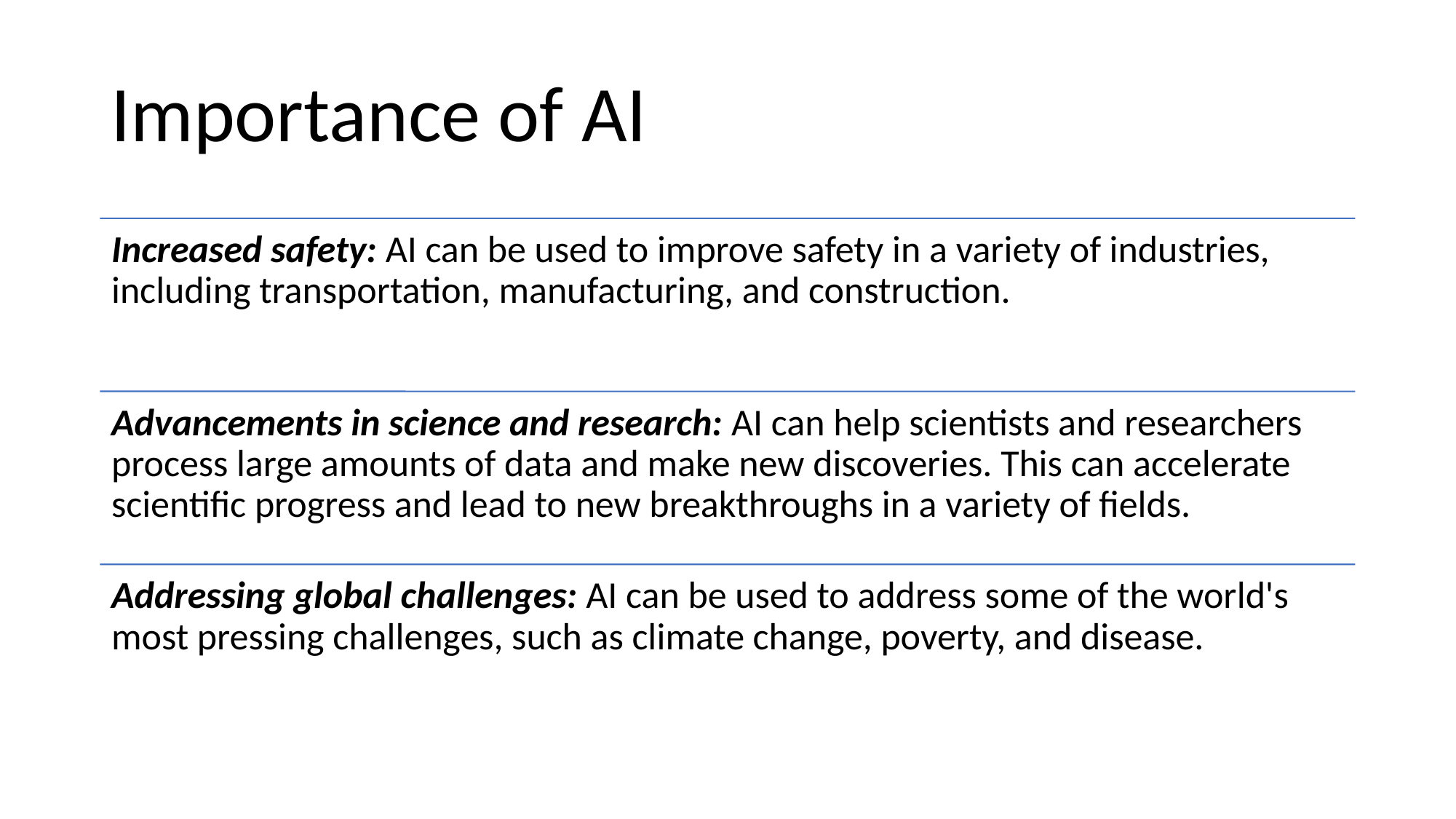

# Importance of AI

Increased safety: AI can be used to improve safety in a variety of industries, including transportation, manufacturing, and construction.
Advancements in science and research: AI can help scientists and researchers process large amounts of data and make new discoveries. This can accelerate scientific progress and lead to new breakthroughs in a variety of fields.
Addressing global challenges: AI can be used to address some of the world's most pressing challenges, such as climate change, poverty, and disease.